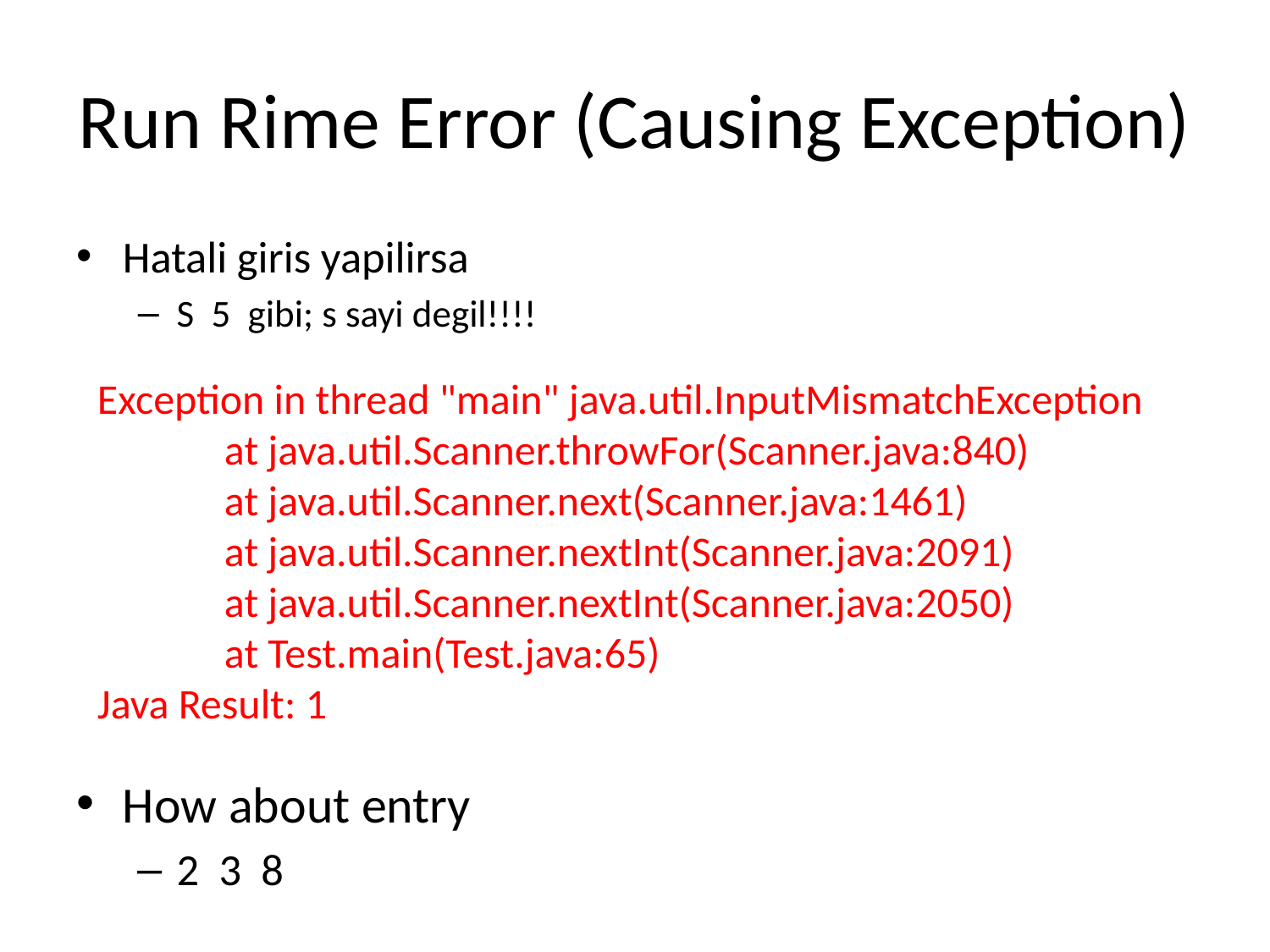

# Run Rime Error (Causing Exception)
Hatali giris yapilirsa
S  5  gibi; s sayi degil!!!!

How about entry
2  3  8
Exception in thread "main" java.util.InputMismatchException
	at java.util.Scanner.throwFor(Scanner.java:840)
	at java.util.Scanner.next(Scanner.java:1461)
	at java.util.Scanner.nextInt(Scanner.java:2091)
	at java.util.Scanner.nextInt(Scanner.java:2050)
	at Test.main(Test.java:65)
Java Result: 1